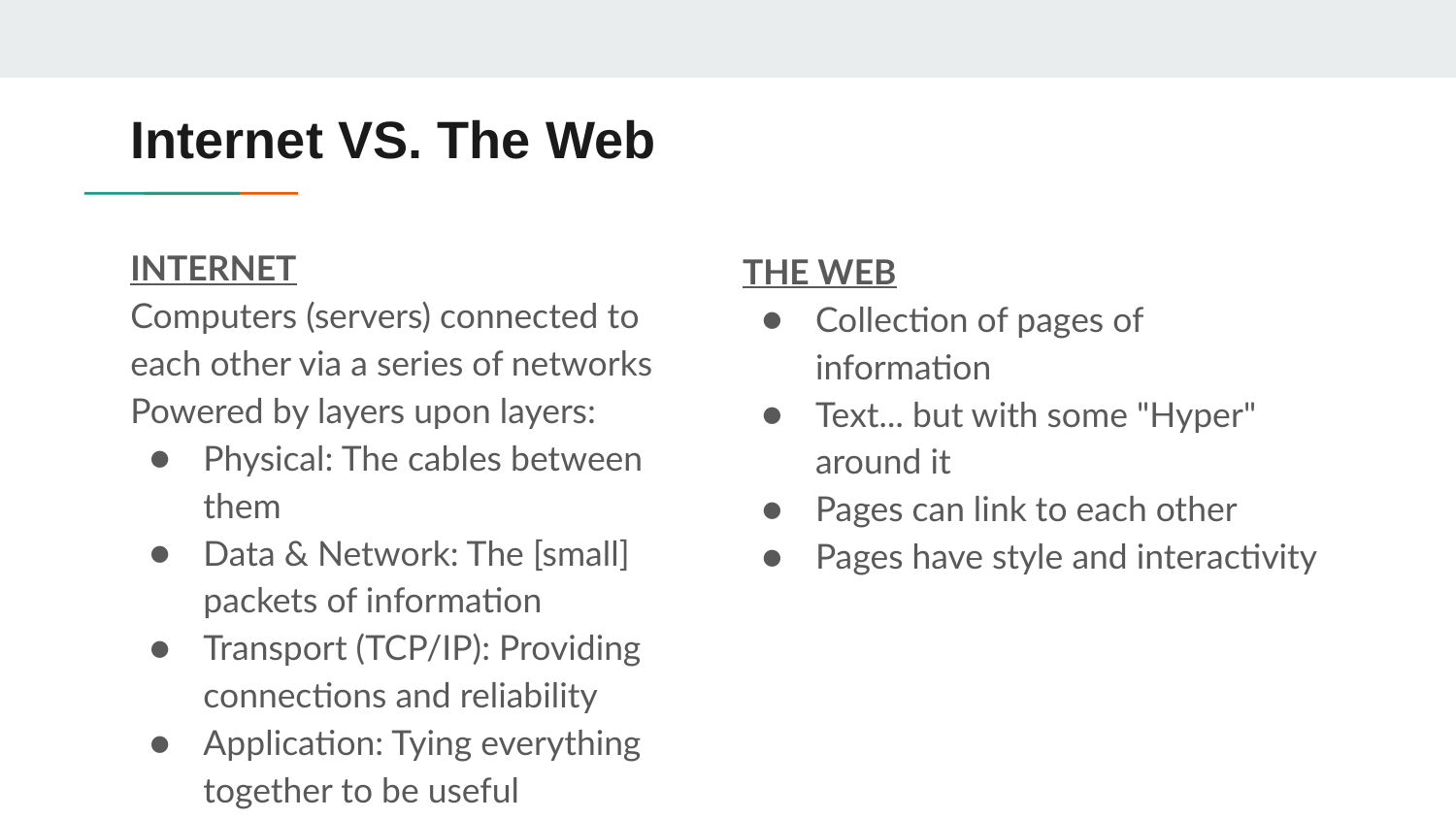

# Internet VS. The Web
INTERNET
Computers (servers) connected to each other via a series of networks
Powered by layers upon layers:
Physical: The cables between them
Data & Network: The [small] packets of information
Transport (TCP/IP): Providing connections and reliability
Application: Tying everything together to be useful

THE WEB
Collection of pages of information
Text... but with some "Hyper" around it
Pages can link to each other
Pages have style and interactivity